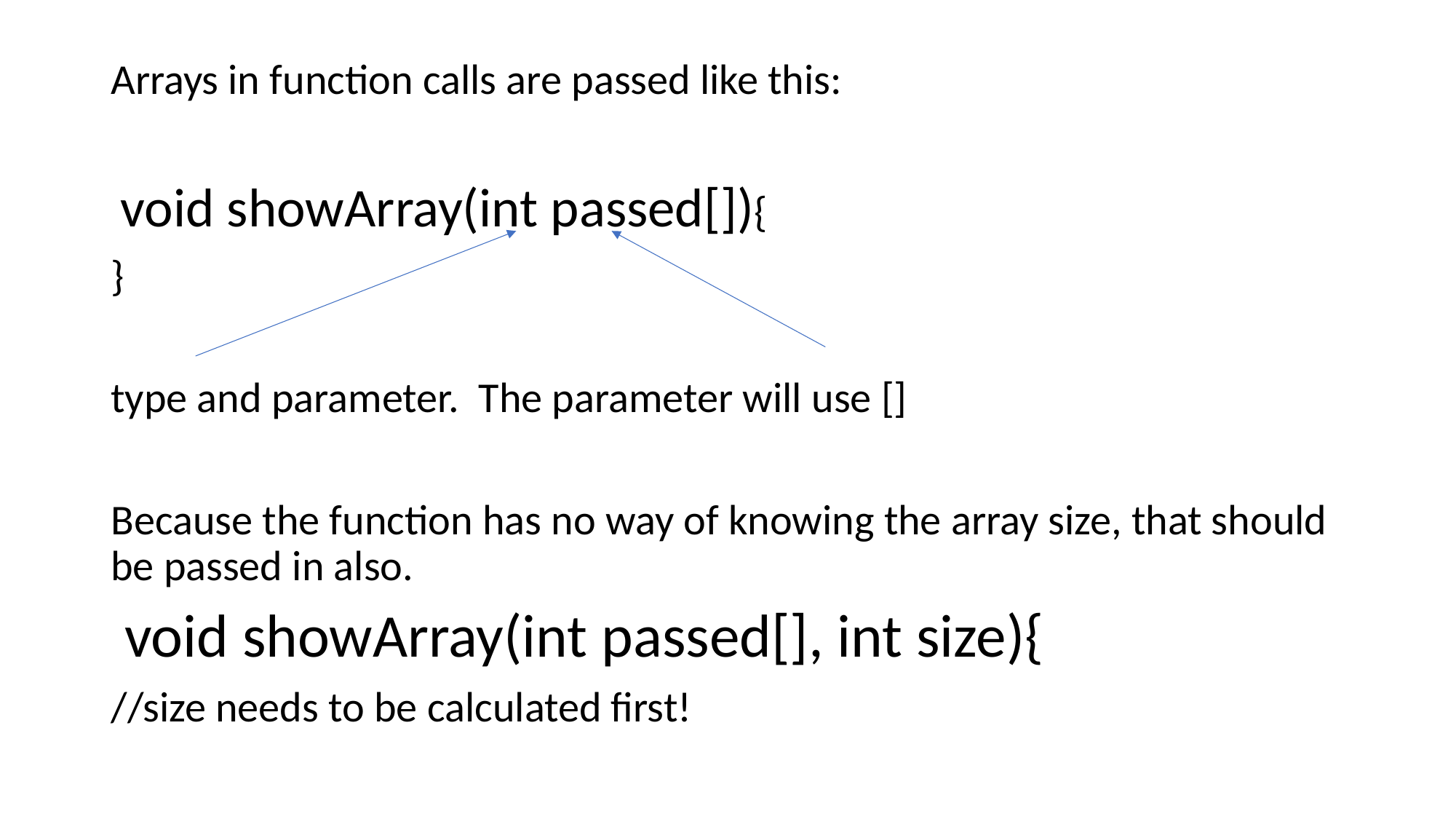

Arrays in function calls are passed like this:

 void showArray(int passed[]){
}

type and parameter.  The parameter will use []

Because the function has no way of knowing the array size, that should be passed in also.
 void showArray(int passed[], int size){
//size needs to be calculated first!